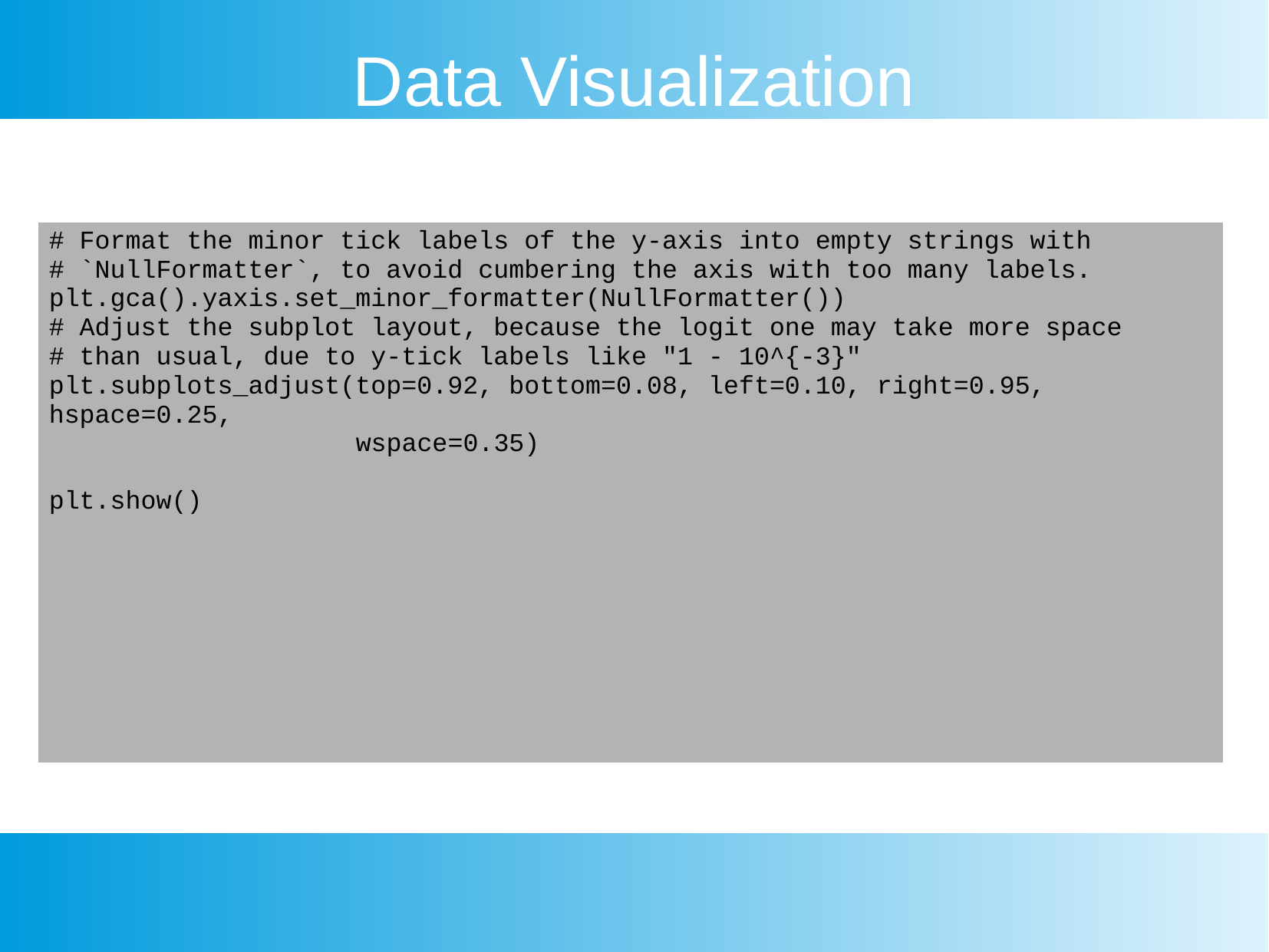

Data Visualization
| # Format the minor tick labels of the y-axis into empty strings with # `NullFormatter`, to avoid cumbering the axis with too many labels. plt.gca().yaxis.set\_minor\_formatter(NullFormatter()) # Adjust the subplot layout, because the logit one may take more space # than usual, due to y-tick labels like "1 - 10^{-3}" plt.subplots\_adjust(top=0.92, bottom=0.08, left=0.10, right=0.95, hspace=0.25, wspace=0.35) plt.show() |
| --- |